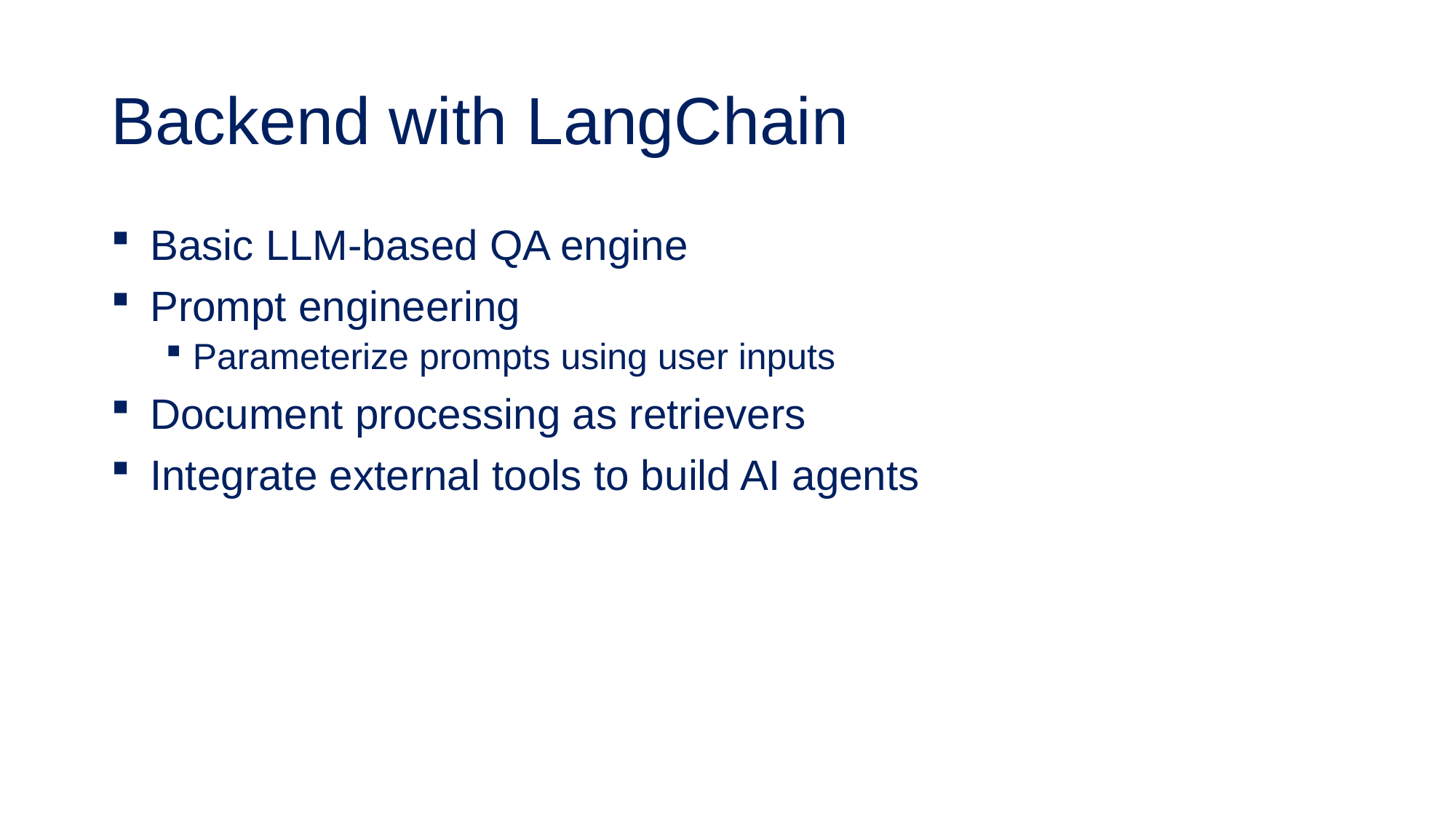

# Backend with LangChain
 Basic LLM-based QA engine
 Prompt engineering
Parameterize prompts using user inputs
 Document processing as retrievers
 Integrate external tools to build AI agents